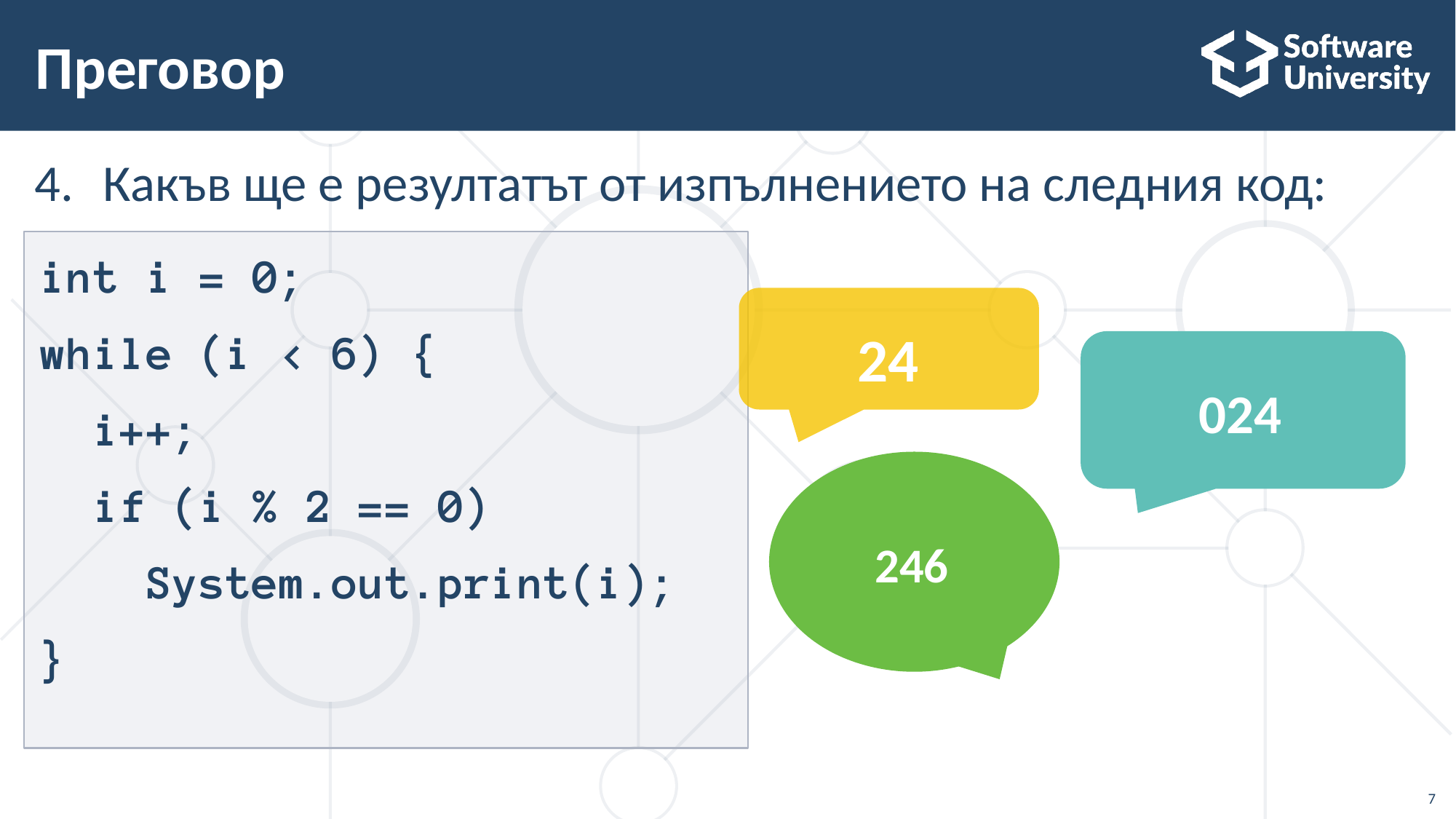

# Преговор
Какъв ще е резултатът от изпълнението на следния код:

int i = 0;
while (i < 6) {
  i++;
  if (i % 2 == 0)
    System.out.print(i);
}

24

024

246

123456
7